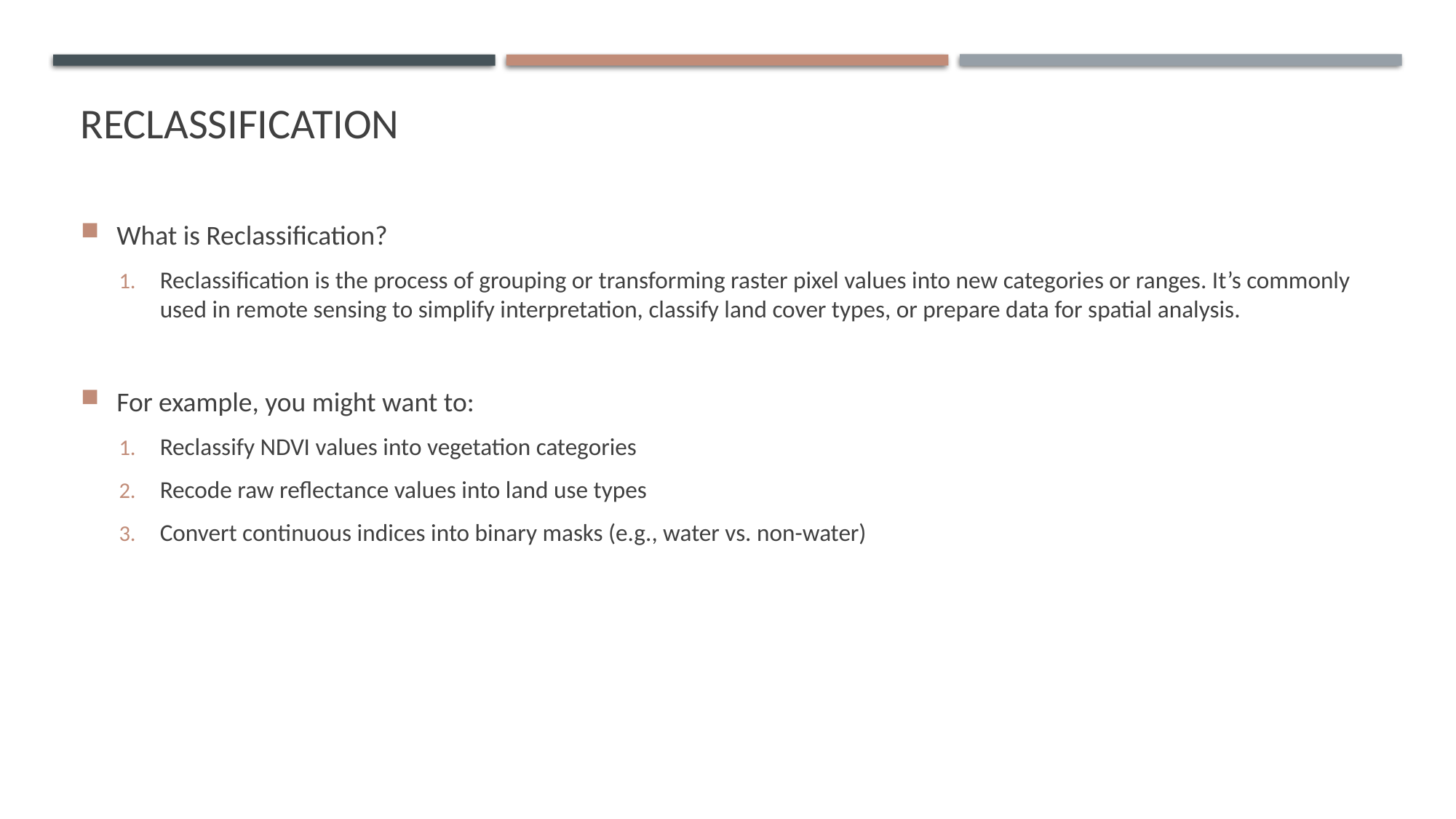

# RECLASSIFICATION
What is Reclassification?
Reclassification is the process of grouping or transforming raster pixel values into new categories or ranges. It’s commonly used in remote sensing to simplify interpretation, classify land cover types, or prepare data for spatial analysis.

For example, you might want to:
Reclassify NDVI values into vegetation categories
Recode raw reflectance values into land use types
Convert continuous indices into binary masks (e.g., water vs. non-water)